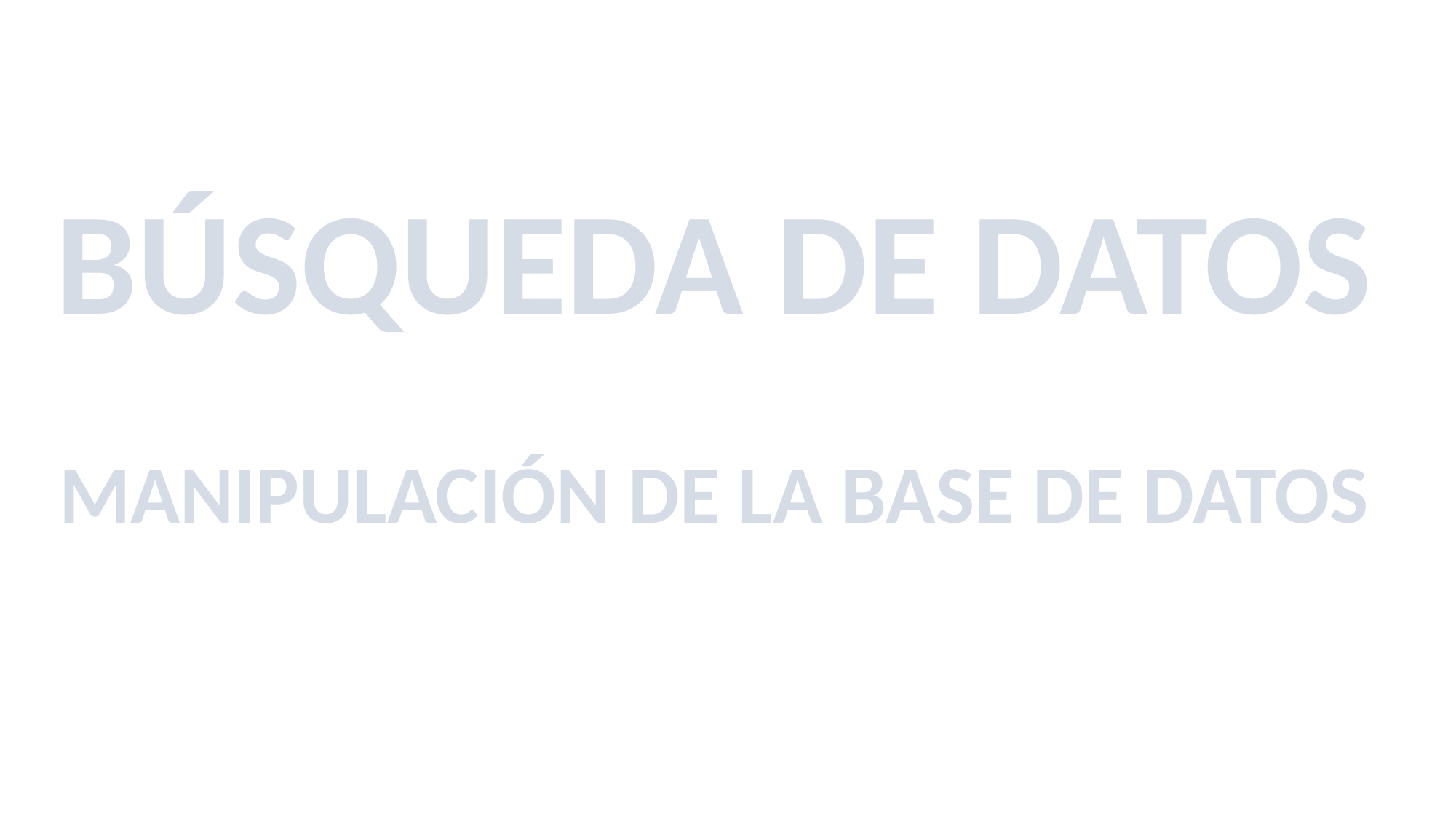

BÚSQUEDA DE DATOS

MANIPULACIÓN DE LA BASE DE DATOS